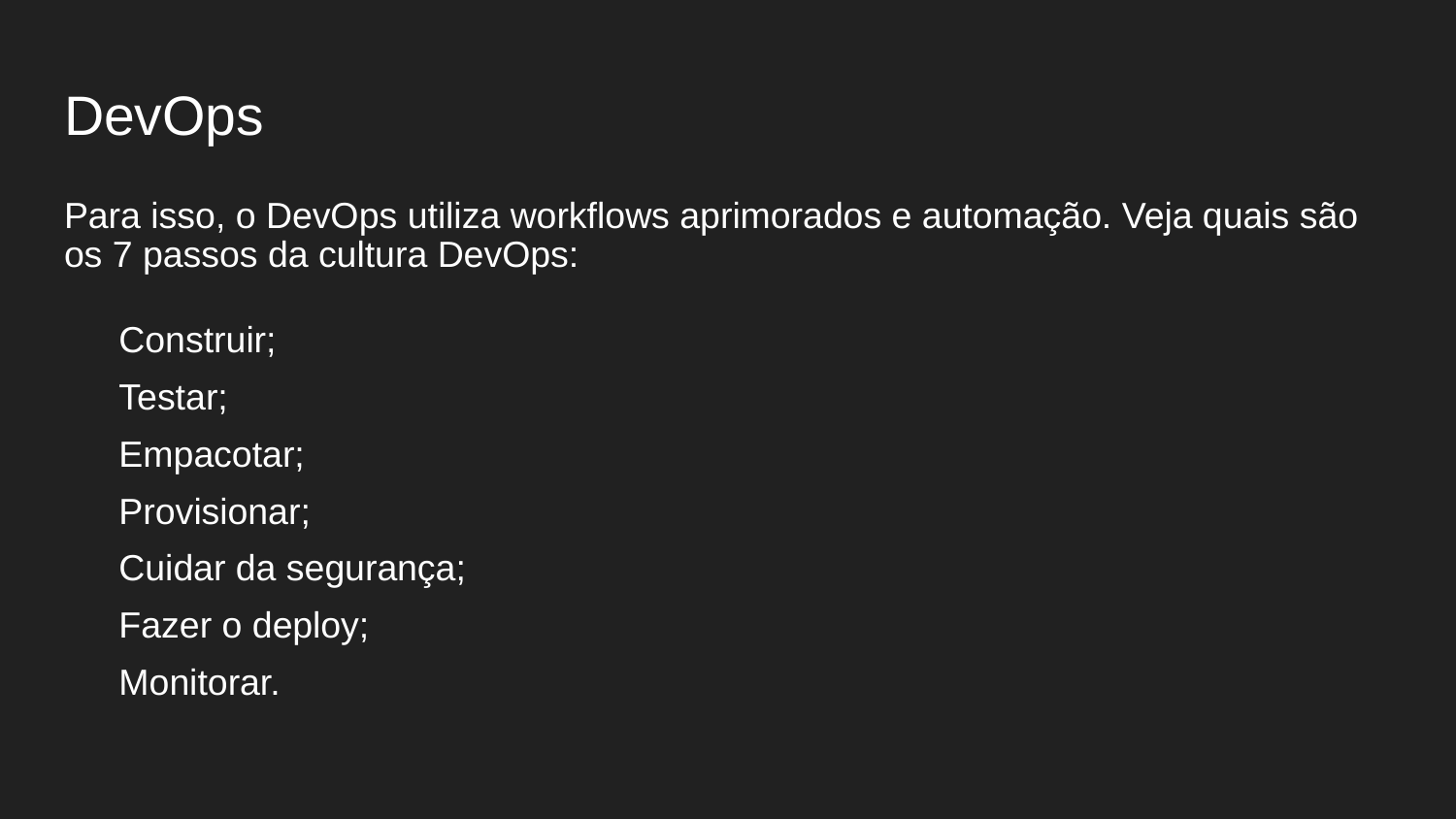

# DevOps
Para isso, o DevOps utiliza workflows aprimorados e automação. Veja quais são os 7 passos da cultura DevOps:
Construir;
Testar;
Empacotar;
Provisionar;
Cuidar da segurança;
Fazer o deploy;
Monitorar.